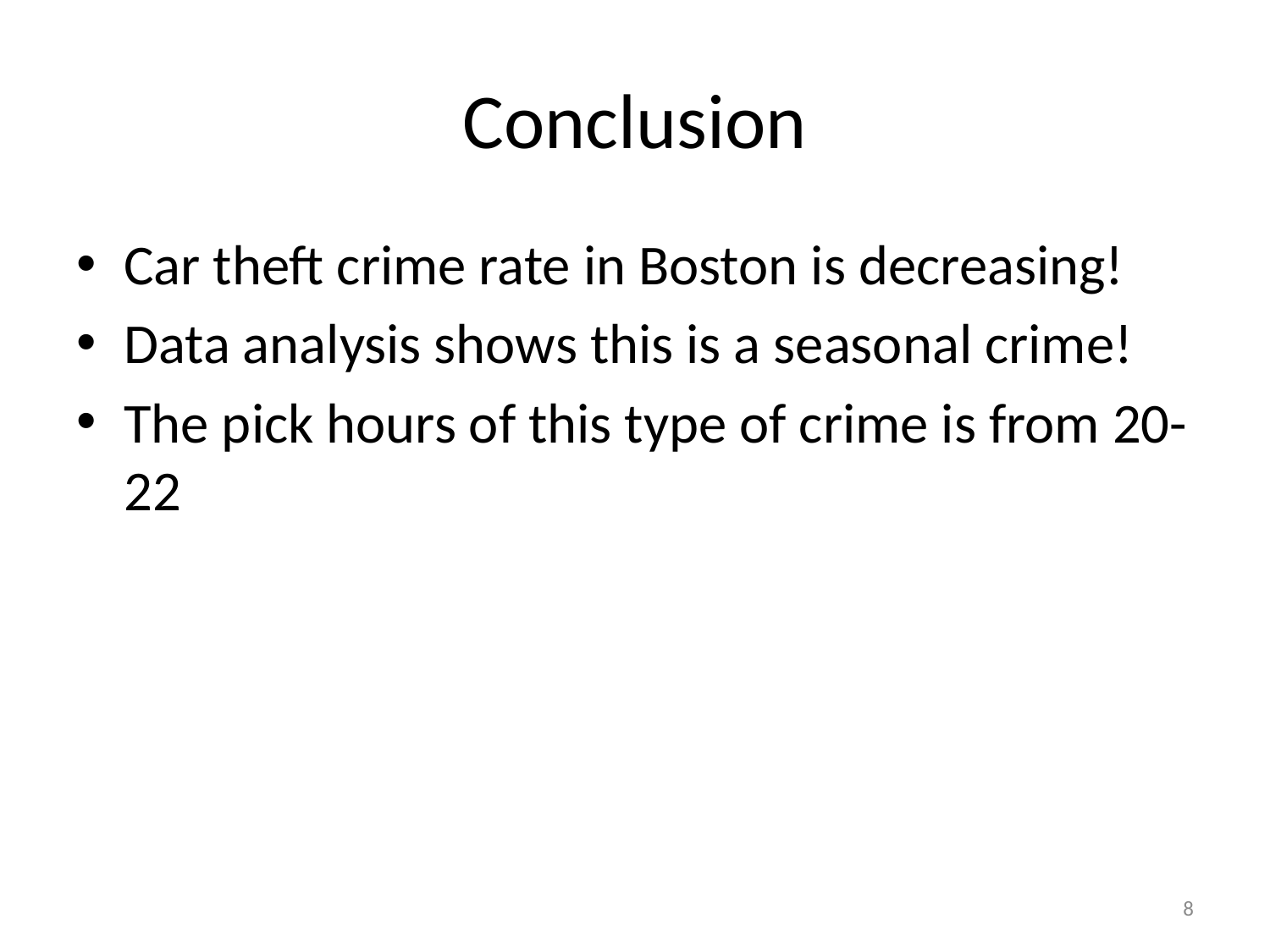

# Conclusion
Car theft crime rate in Boston is decreasing!
Data analysis shows this is a seasonal crime!
The pick hours of this type of crime is from 20-22

8